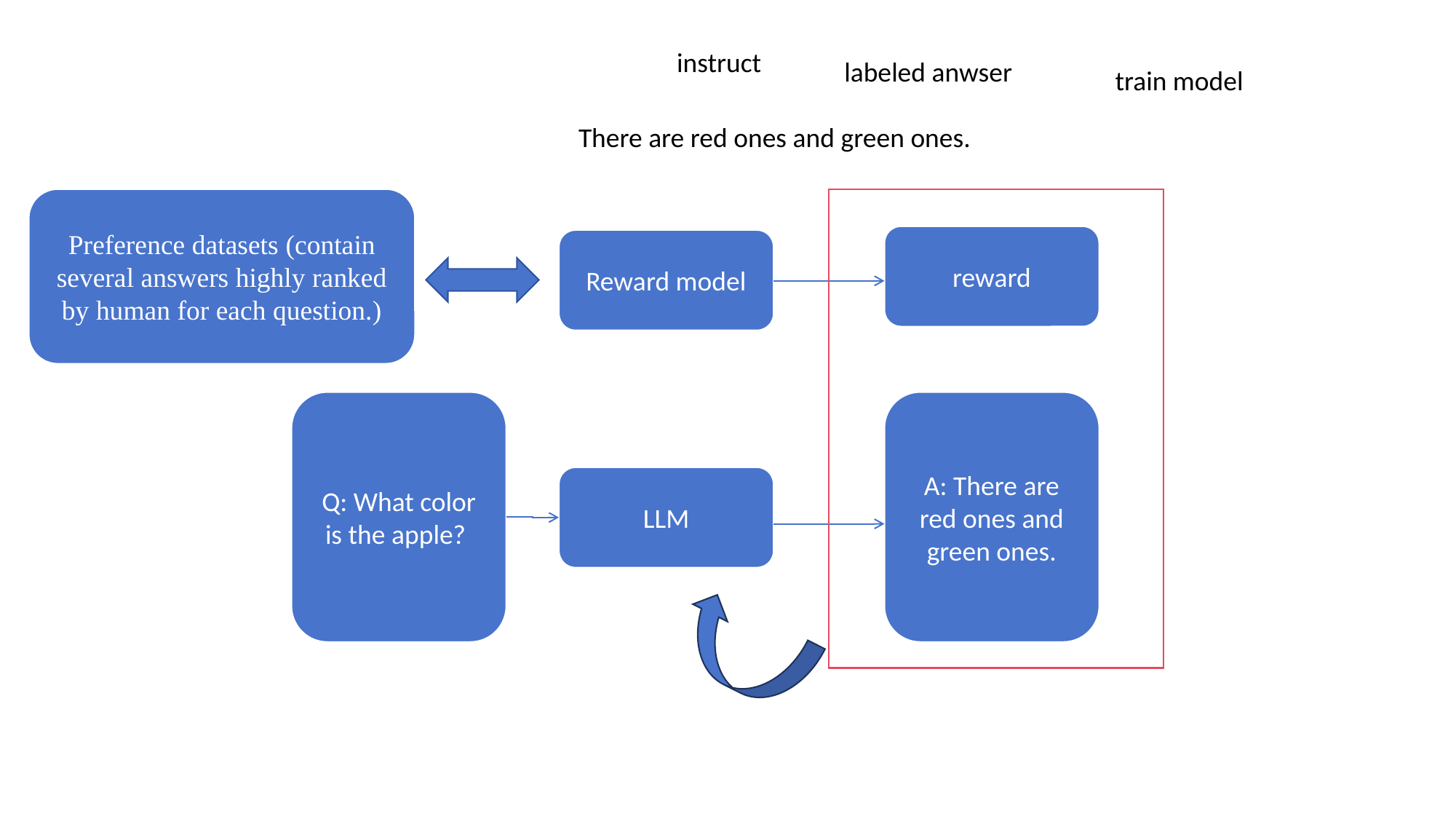

instruct
labeled anwser
train model
There are red ones and green ones.
Preference datasets (contain several answers highly ranked by human for each question.)

reward
Reward model

A: There are red ones and green ones.
Q: What color is the apple?
LLM